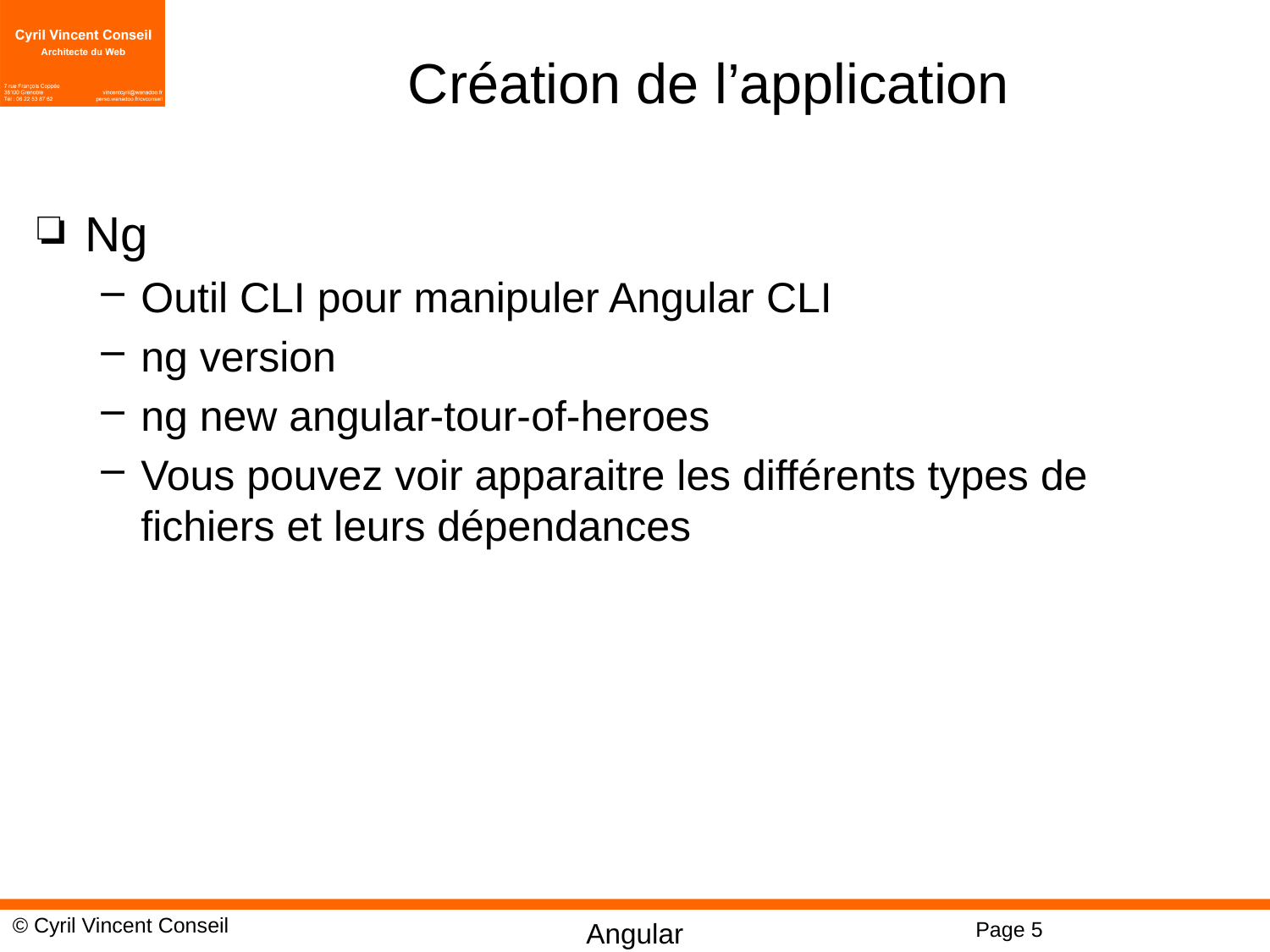

# Création de l’application
Ng
Outil CLI pour manipuler Angular CLI
ng version
ng new angular-tour-of-heroes
Vous pouvez voir apparaitre les différents types de fichiers et leurs dépendances